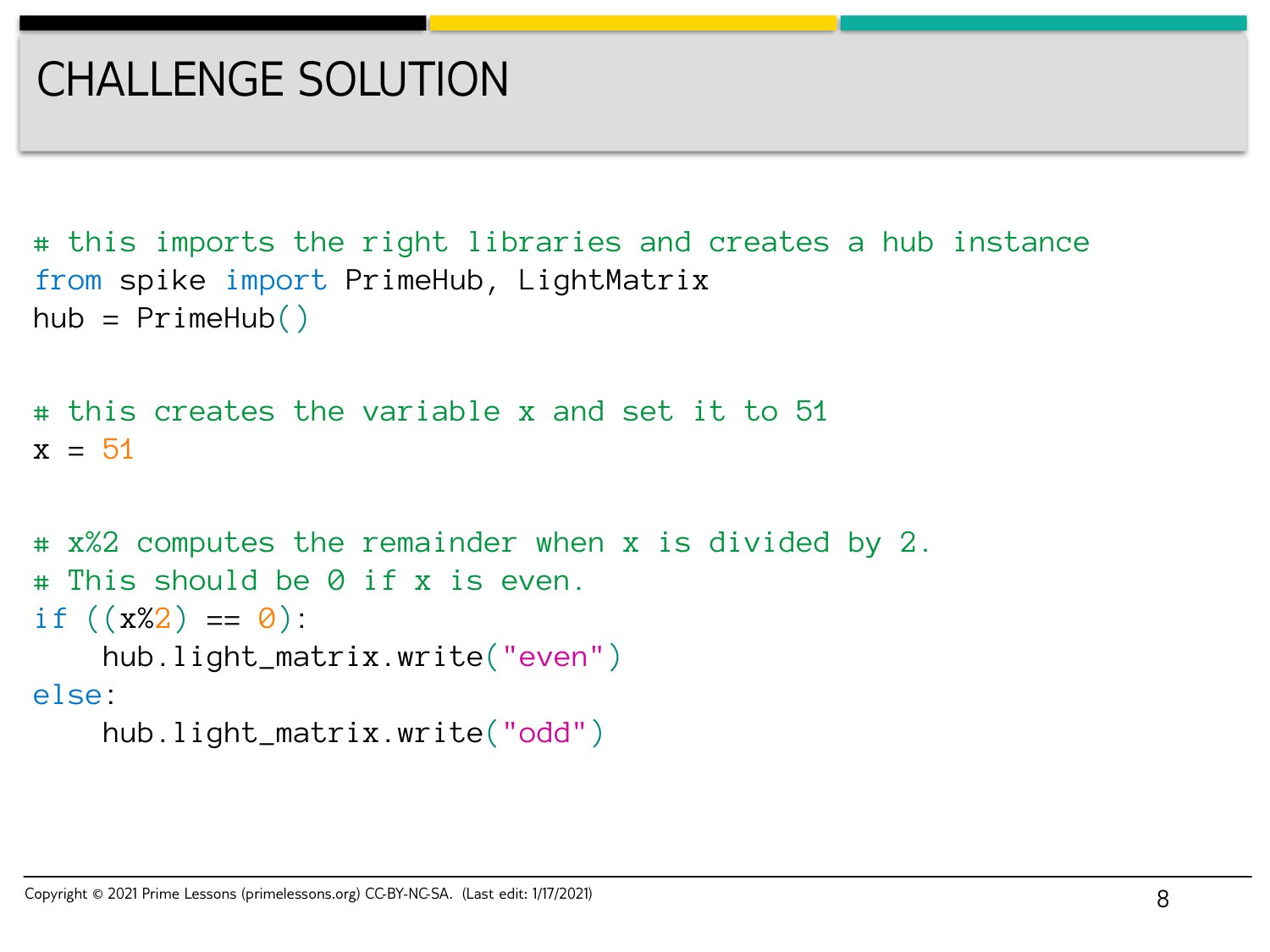

# Challenge solution

# this imports the right libraries and creates a hub instance
from spike import PrimeHub, LightMatrix
hub = PrimeHub()
# this creates the variable x and set it to 51
x = 51
# x%2 computes the remainder when x is divided by 2. 
# This should be 0 if x is even.
if ((x%2) == 0):
    hub.light_matrix.write("even")
else:
    hub.light_matrix.write("odd")

8
Copyright © 2021 Prime Lessons (primelessons.org) CC-BY-NC-SA.  (Last edit: 1/17/2021)